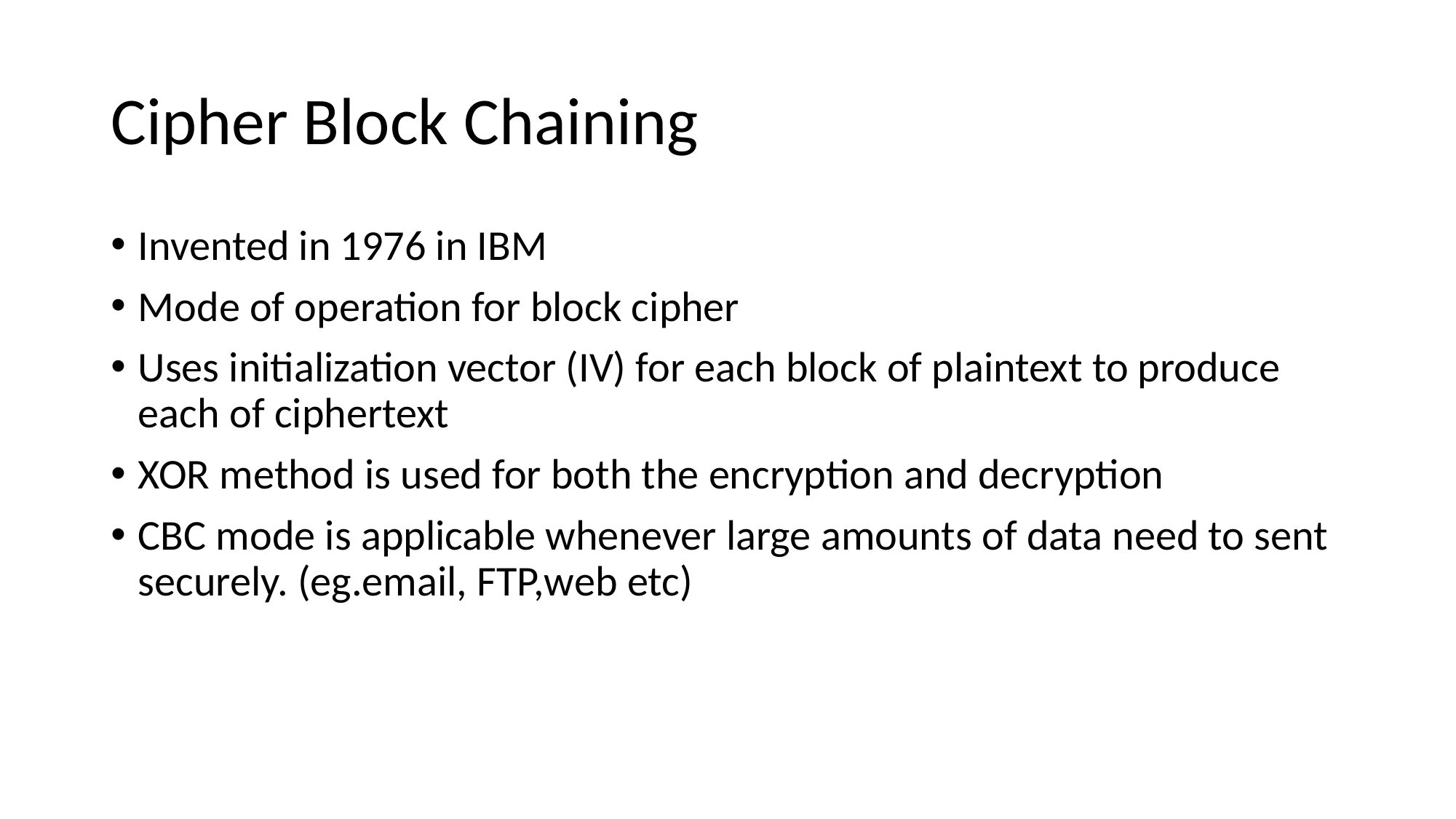

# Cipher Block Chaining
Invented in 1976 in IBM
Mode of operation for block cipher
Uses initialization vector (IV) for each block of plaintext to produce each of ciphertext
XOR method is used for both the encryption and decryption
CBC mode is applicable whenever large amounts of data need to sent securely. (eg.email, FTP,web etc)